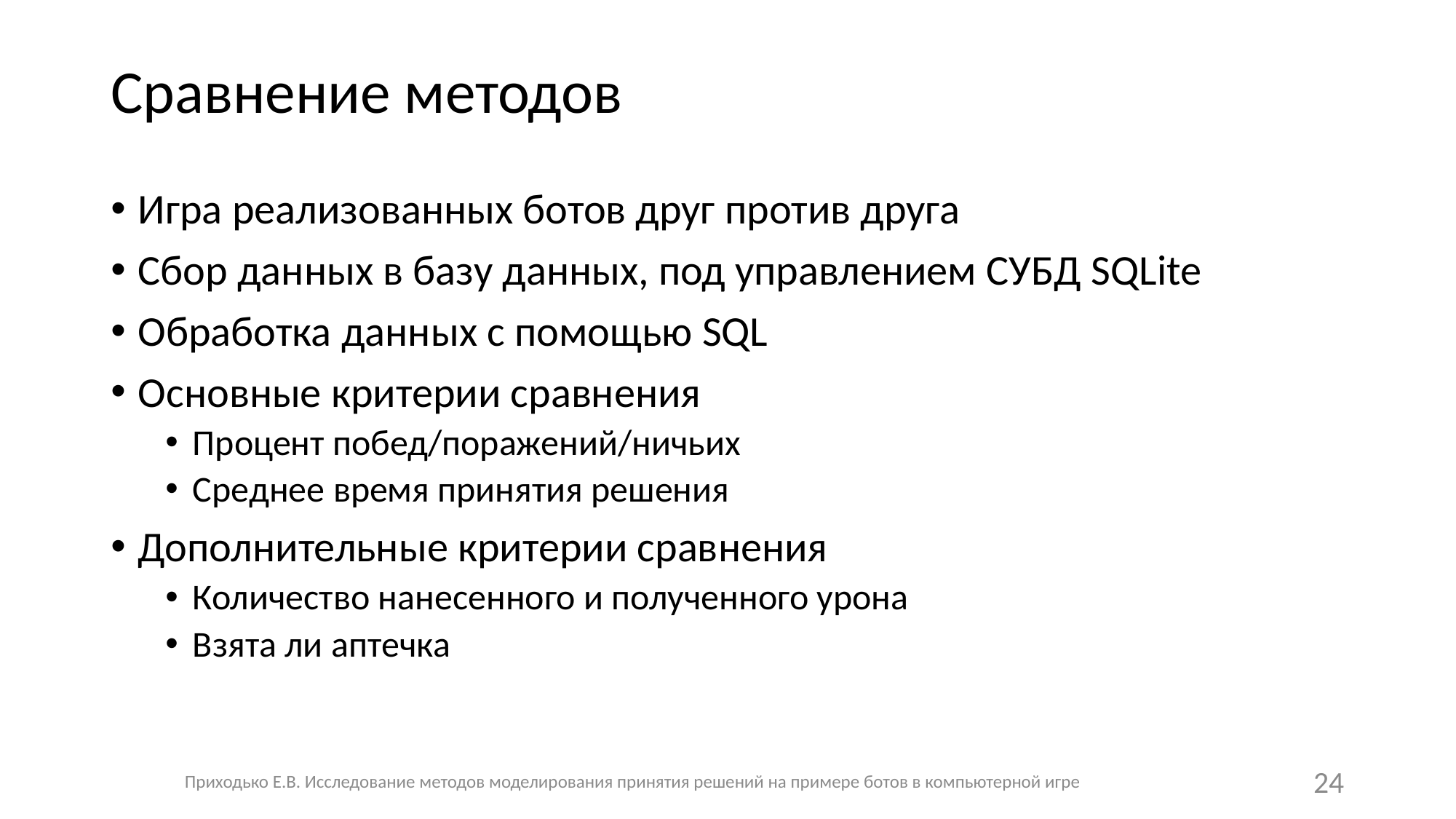

# Сравнение методов
Игра реализованных ботов друг против друга
Сбор данных в базу данных, под управлением СУБД SQLite
Обработка данных с помощью SQL
Основные критерии сравнения
Процент побед/поражений/ничьих
Среднее время принятия решения
Дополнительные критерии сравнения
Количество нанесенного и полученного урона
Взята ли аптечка
Приходько Е.В. Исследование методов моделирования принятия решений на примере ботов в компьютерной игре
24